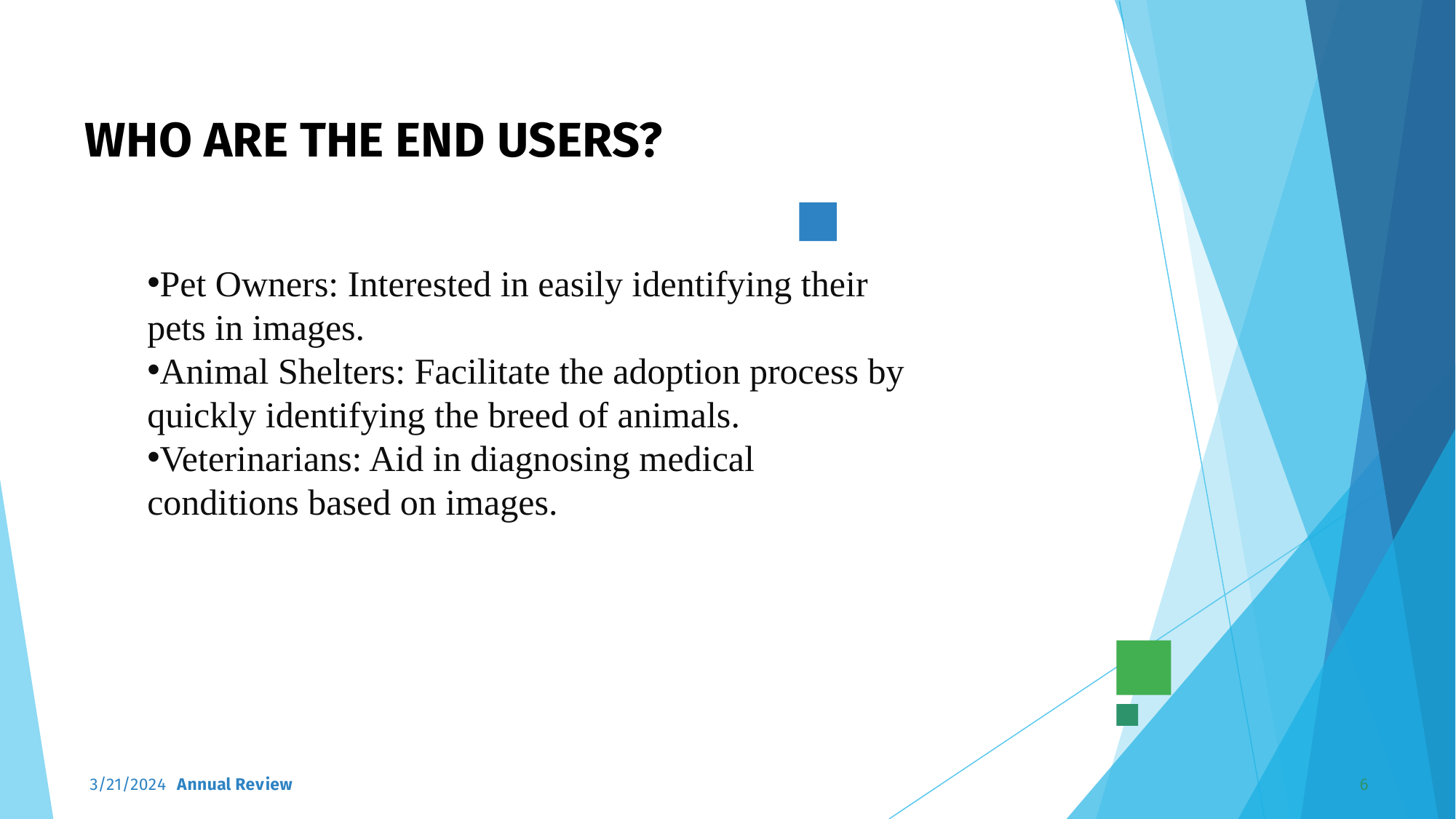

# WHO ARE THE END USERS?

Pet Owners: Interested in easily identifying their pets in images.
Animal Shelters: Facilitate the adoption process by quickly identifying the breed of animals.
Veterinarians: Aid in diagnosing medical conditions based on images.

3/21/2024  Annual Review
6